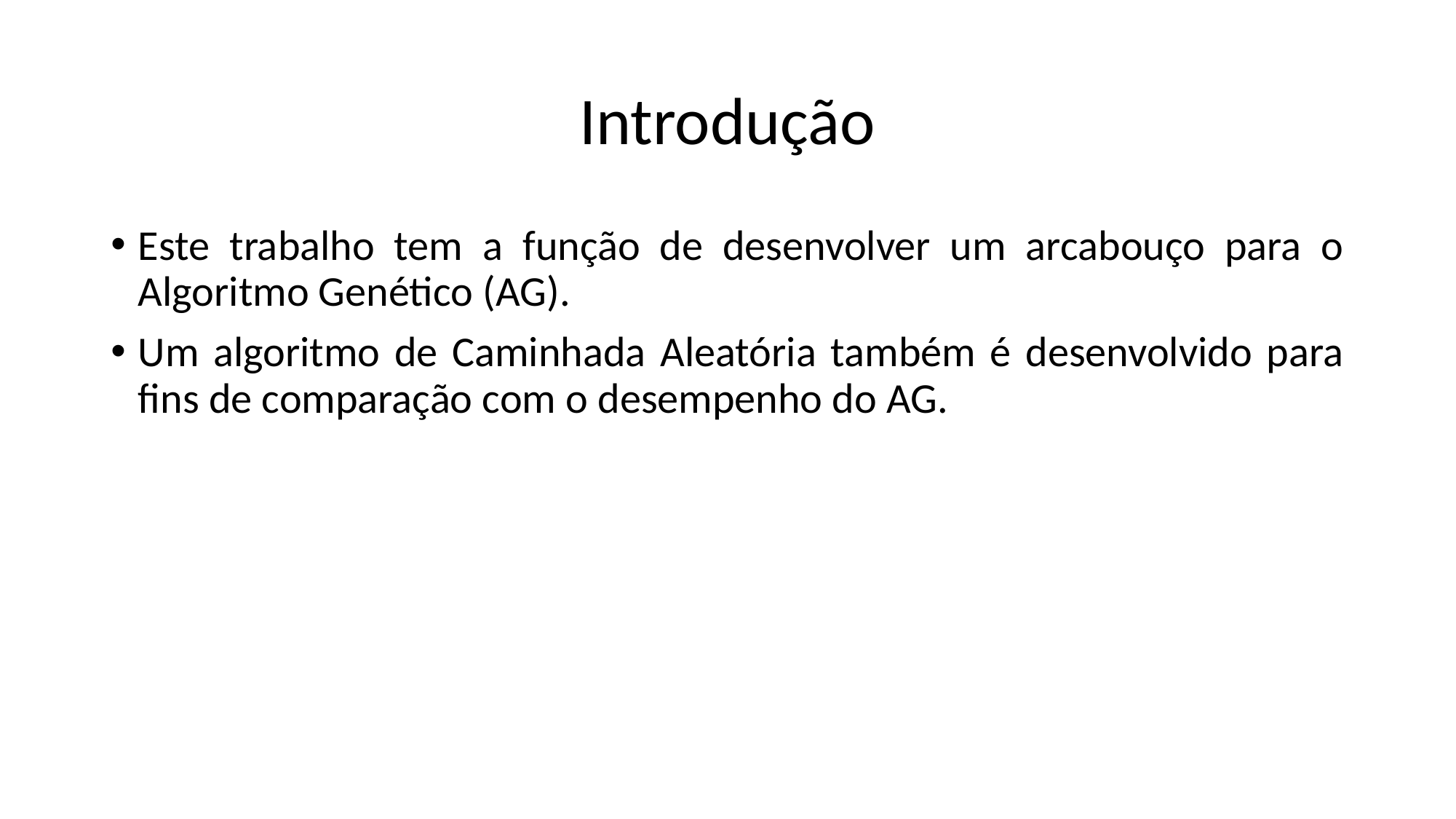

# Introdução
Este trabalho tem a função de desenvolver um arcabouço para o Algoritmo Genético (AG).
Um algoritmo de Caminhada Aleatória também é desenvolvido para fins de comparação com o desempenho do AG.